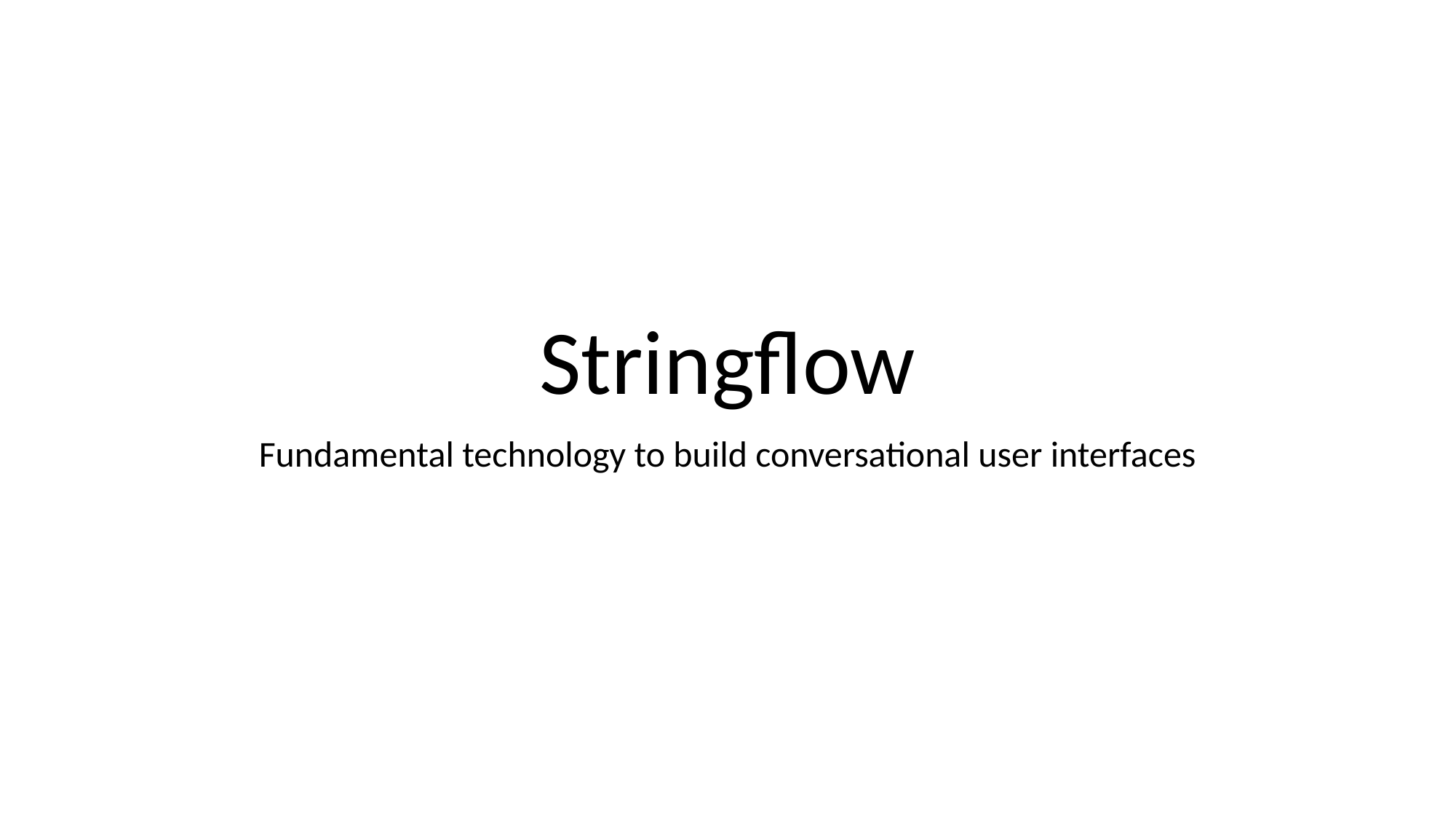

# Stringflow
Fundamental technology to build conversational user interfaces